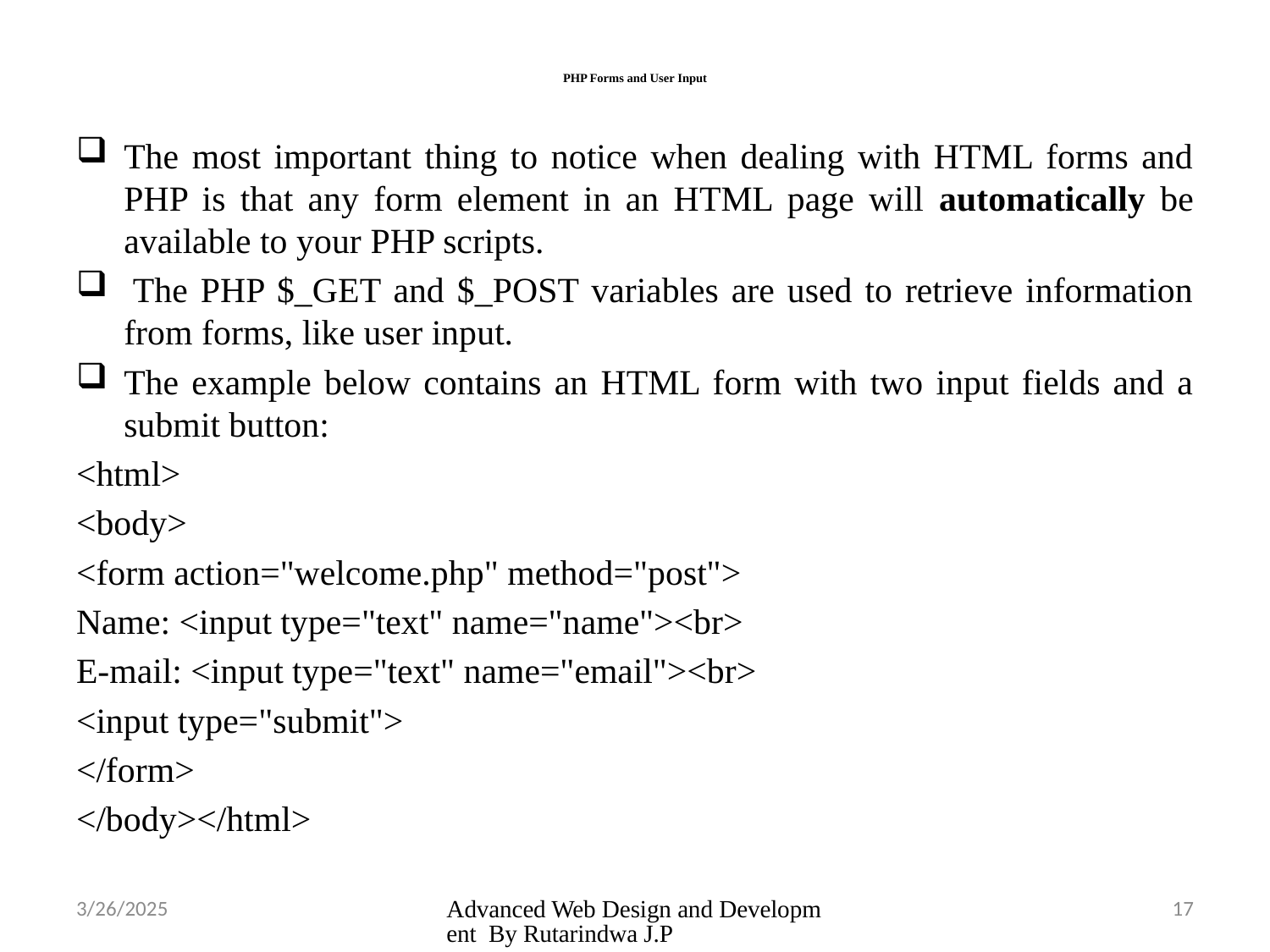

# PHP Forms and User Input
The most important thing to notice when dealing with HTML forms and PHP is that any form element in an HTML page will automatically be available to your PHP scripts.
 The PHP $_GET and $_POST variables are used to retrieve information from forms, like user input.
The example below contains an HTML form with two input fields and a submit button:
<html>
<body>
<form action="welcome.php" method="post">
Name: <input type="text" name="name"><br>
E-mail: <input type="text" name="email"><br>
<input type="submit">
</form>
</body></html>

3/26/2025
Advanced Web Design and Development  By Rutarindwa J.P
17